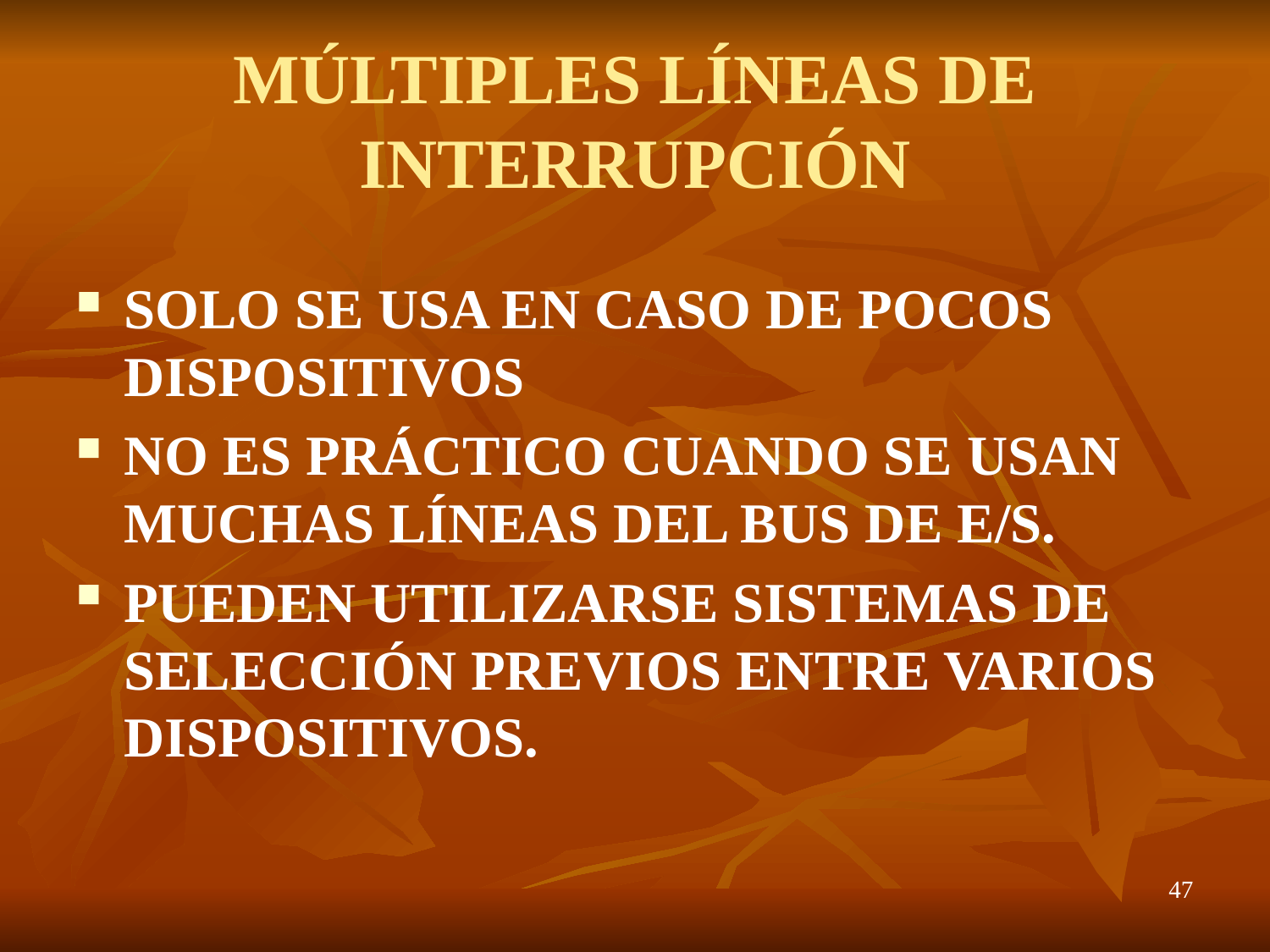

# MÚLTIPLES LÍNEAS DE INTERRUPCIÓN
SOLO SE USA EN CASO DE POCOS DISPOSITIVOS
NO ES PRÁCTICO CUANDO SE USAN MUCHAS LÍNEAS DEL BUS DE E/S.
PUEDEN UTILIZARSE SISTEMAS DE SELECCIÓN PREVIOS ENTRE VARIOS DISPOSITIVOS.
47